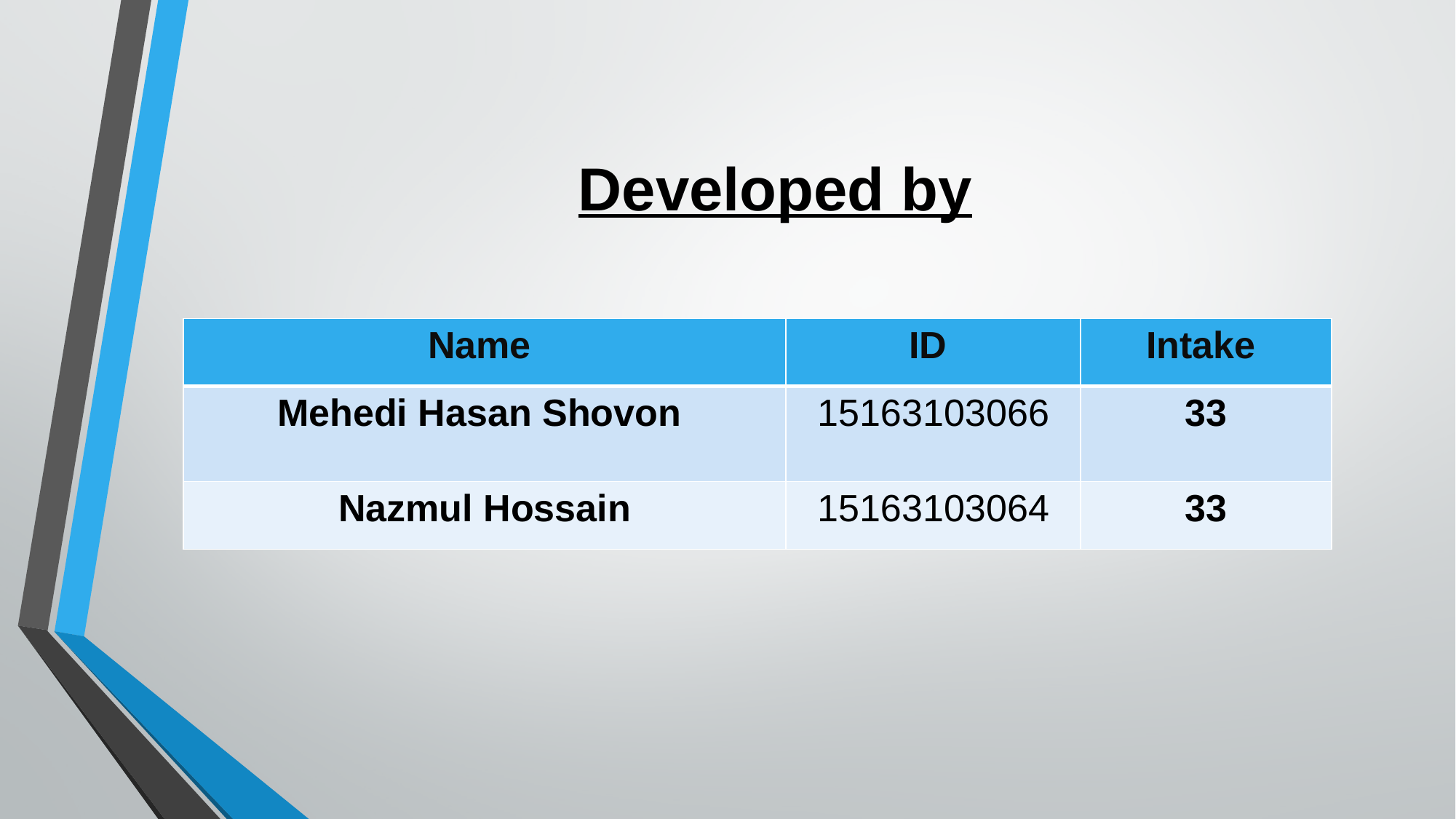

# Developed by
| Name | ID | Intake |
| --- | --- | --- |
| Mehedi Hasan Shovon | 15163103066 | 33 |
| Nazmul Hossain | 15163103064 | 33 |